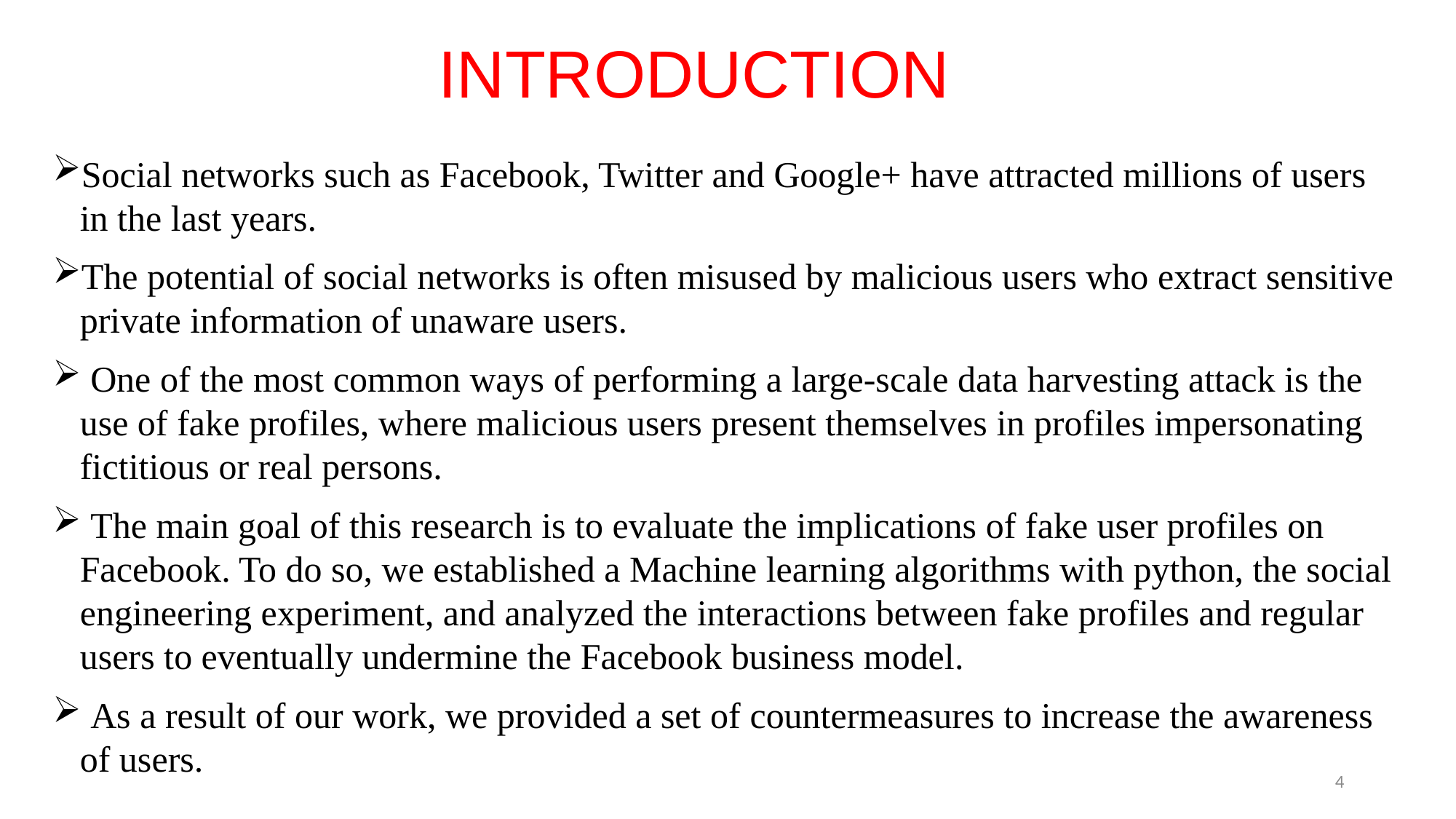

# INTRODUCTION
Social networks such as Facebook, Twitter and Google+ have attracted millions of users in the last years.
The potential of social networks is often misused by malicious users who extract sensitive private information of unaware users.
 One of the most common ways of performing a large-scale data harvesting attack is the use of fake profiles, where malicious users present themselves in profiles impersonating fictitious or real persons.
 The main goal of this research is to evaluate the implications of fake user profiles on Facebook. To do so, we established a Machine learning algorithms with python, the social engineering experiment, and analyzed the interactions between fake profiles and regular users to eventually undermine the Facebook business model.
 As a result of our work, we provided a set of countermeasures to increase the awareness of users.
4